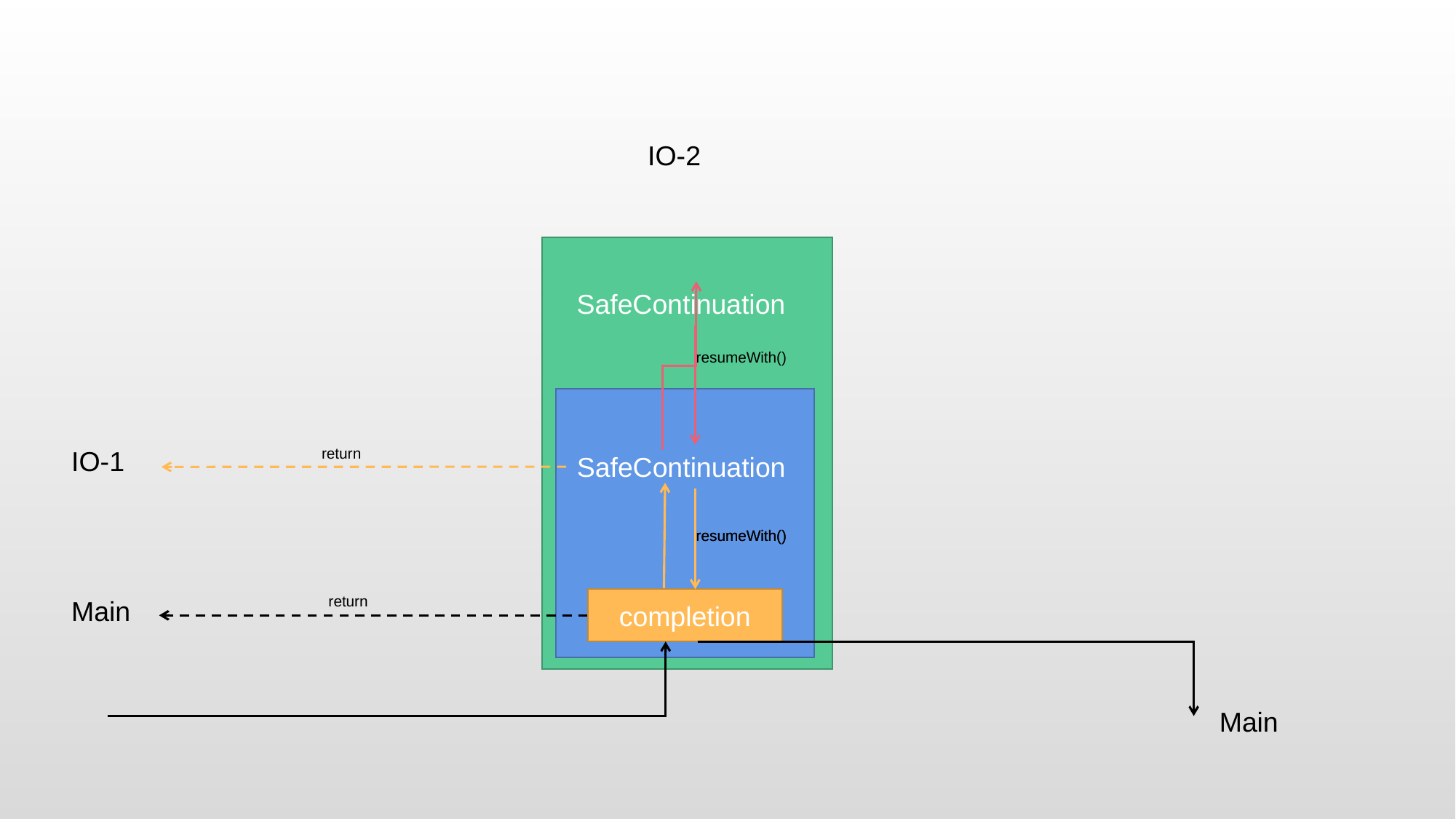

IO-2

SafeContinuation
resumeWith()

return
IO-1
SafeContinuation
resumeWith()
resumeWith()
return
Main
completion
Main